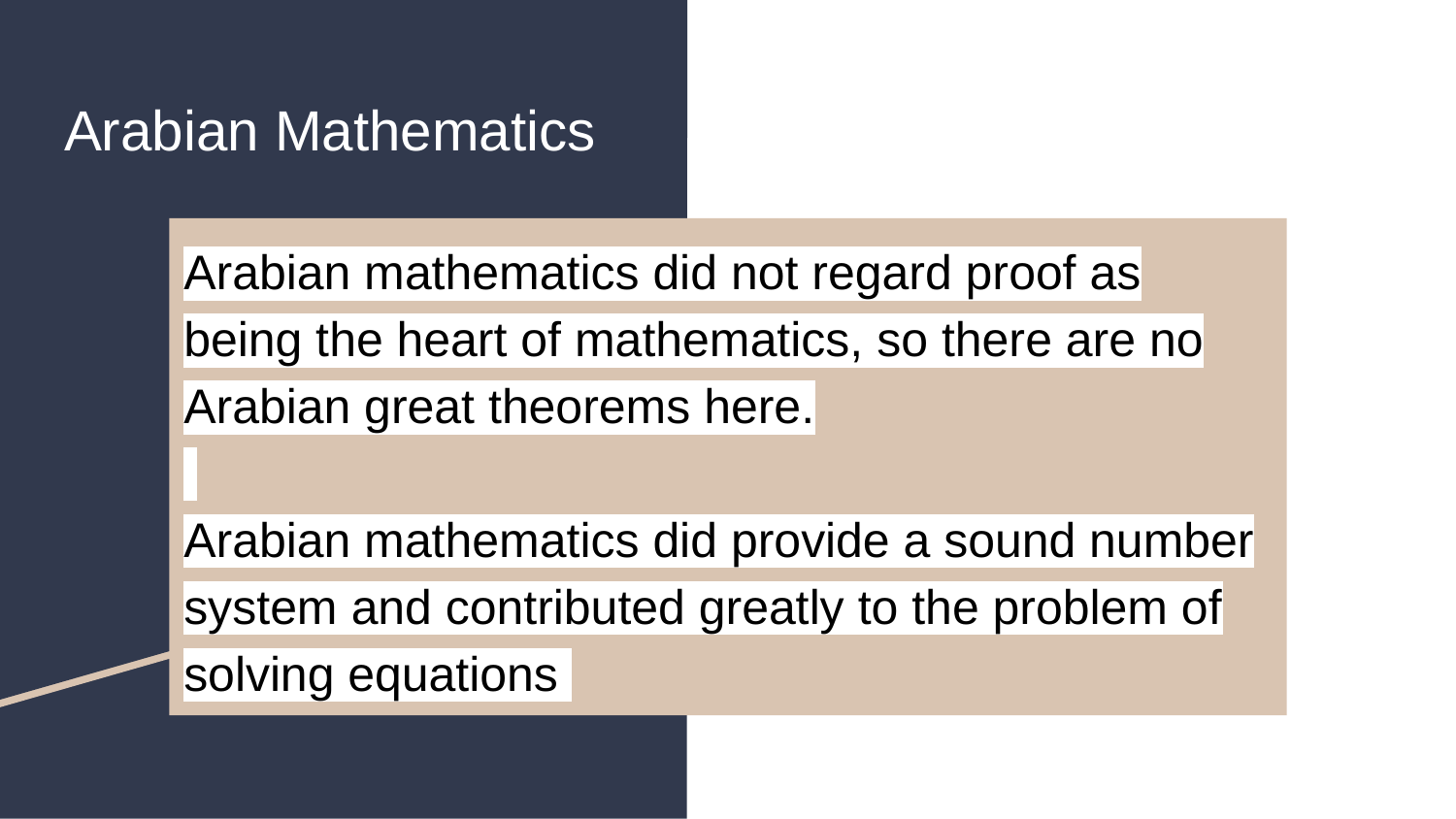

# Arabian Mathematics
Arabian mathematics did not regard proof as being the heart of mathematics, so there are no Arabian great theorems here.
Arabian mathematics did provide a sound number system and contributed greatly to the problem of solving equations